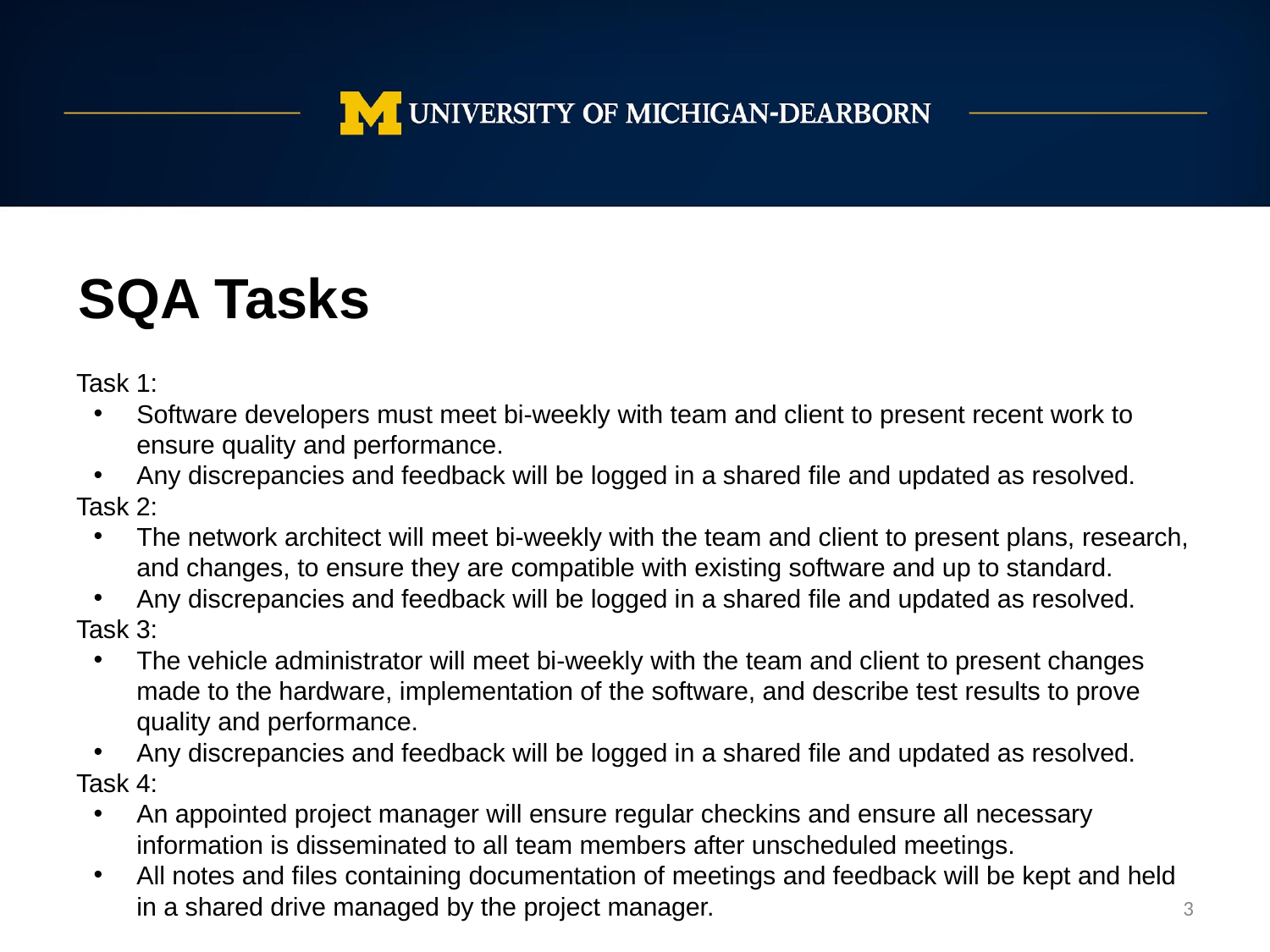

SQA Tasks
Task 1:
Software developers must meet bi-weekly with team and client to present recent work to ensure quality and performance.
Any discrepancies and feedback will be logged in a shared file and updated as resolved.
Task 2:
The network architect will meet bi-weekly with the team and client to present plans, research, and changes, to ensure they are compatible with existing software and up to standard.
Any discrepancies and feedback will be logged in a shared file and updated as resolved.
Task 3:
The vehicle administrator will meet bi-weekly with the team and client to present changes made to the hardware, implementation of the software, and describe test results to prove quality and performance.
Any discrepancies and feedback will be logged in a shared file and updated as resolved.
Task 4:
An appointed project manager will ensure regular checkins and ensure all necessary information is disseminated to all team members after unscheduled meetings.
All notes and files containing documentation of meetings and feedback will be kept and held in a shared drive managed by the project manager.

3